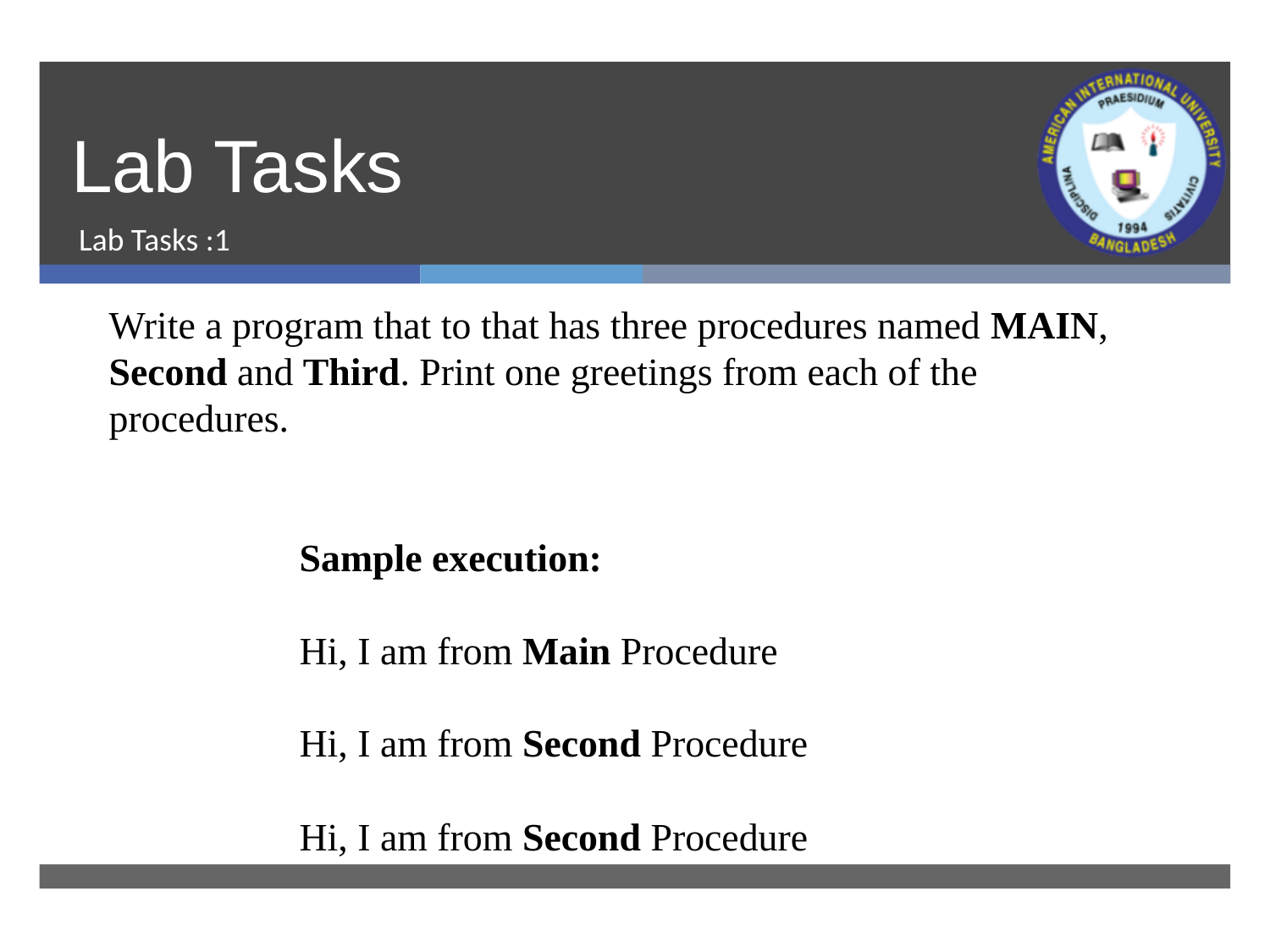

# Lab Tasks
Lab Tasks :1
Write a program that to that has three procedures named MAIN,  Second and Third. Print one greetings from each of the procedures.

Sample execution:

Hi, I am from Main Procedure

Hi, I am from Second Procedure

Hi, I am from Second Procedure